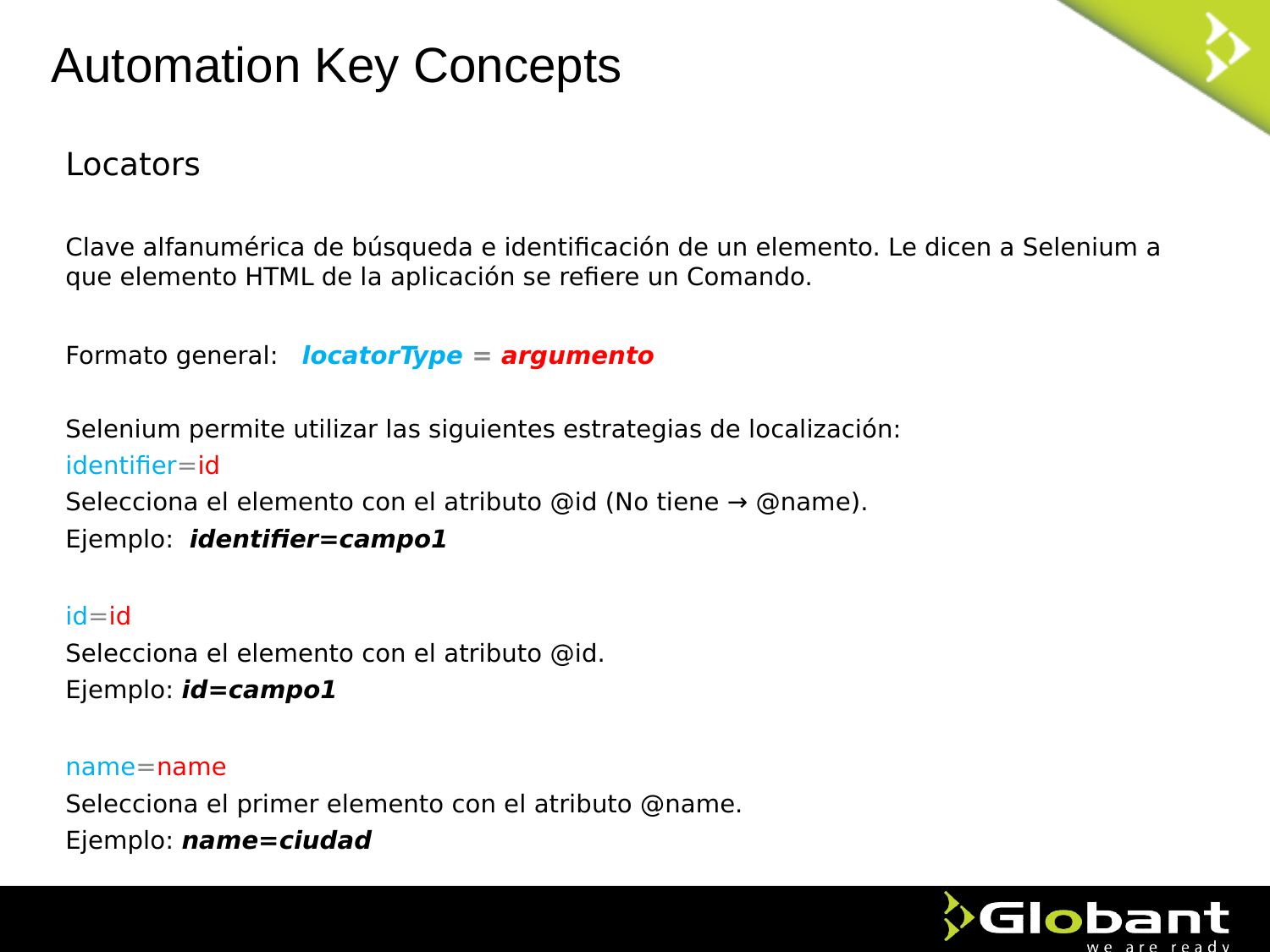

Automation Key Concepts
Locators

Clave alfanumérica de búsqueda e identificación de un elemento. Le dicen a Selenium a que elemento HTML de la aplicación se refiere un Comando.

Formato general:   locatorType = argumento

Selenium permite utilizar las siguientes estrategias de localización:
identifier=id
Selecciona el elemento con el atributo @id (No tiene → @name).
Ejemplo:  identifier=campo1

id=id
Selecciona el elemento con el atributo @id.
Ejemplo: id=campo1

name=name
Selecciona el primer elemento con el atributo @name.
Ejemplo: name=ciudad